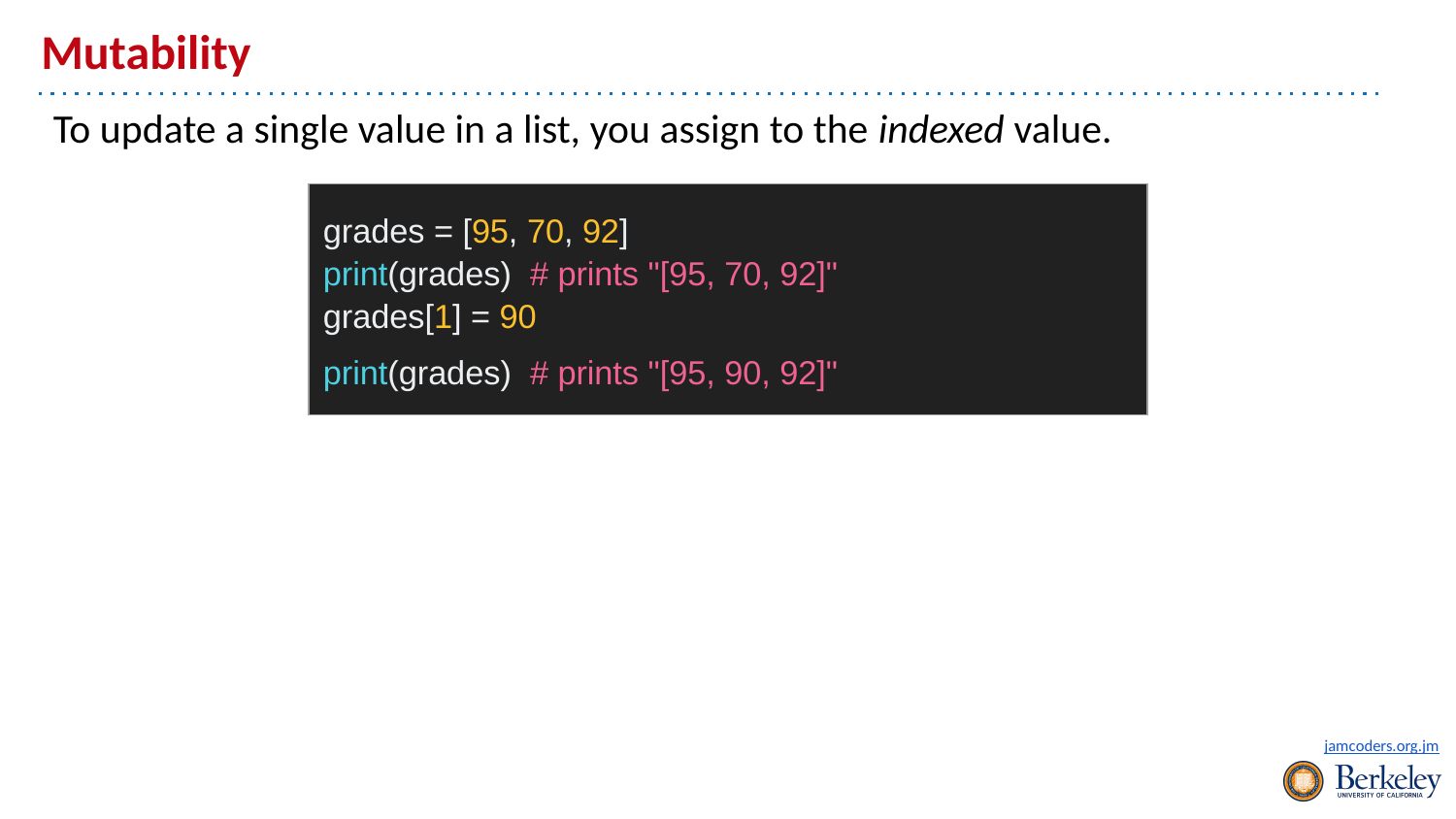

# Mutability
To update a single value in a list, you assign to the indexed value.
| grades = [95, 70, 92] print(grades) # prints "[95, 70, 92]" grades[1] = 90 print(grades) # prints "[95, 90, 92]" |
| --- |